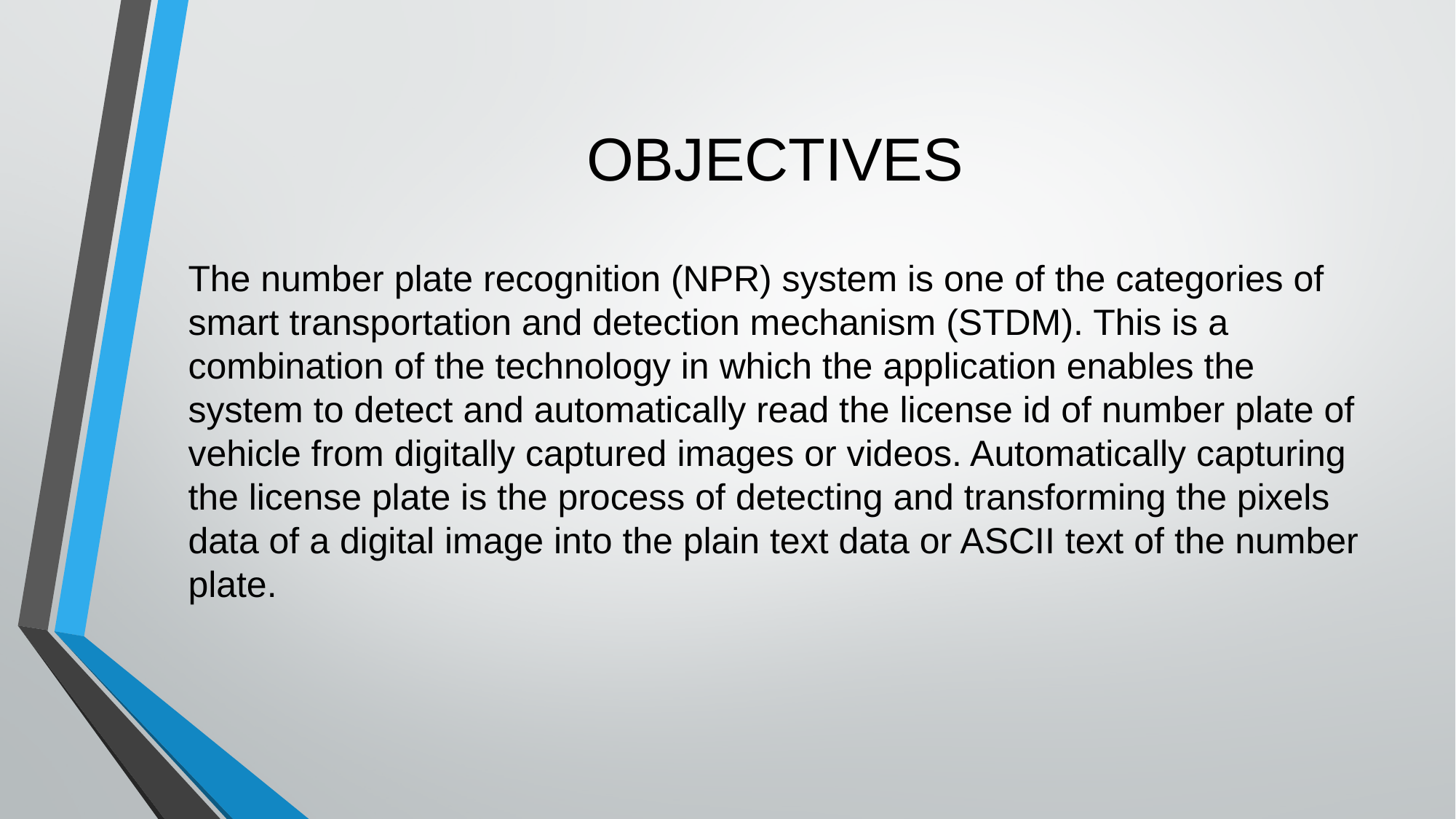

# OBJECTIVES
The number plate recognition (NPR) system is one of the categories of smart transportation and detection mechanism (STDM). This is a combination of the technology in which the application enables the system to detect and automatically read the license id of number plate of vehicle from digitally captured images or videos. Automatically capturing the license plate is the process of detecting and transforming the pixels data of a digital image into the plain text data or ASCII text of the number plate.